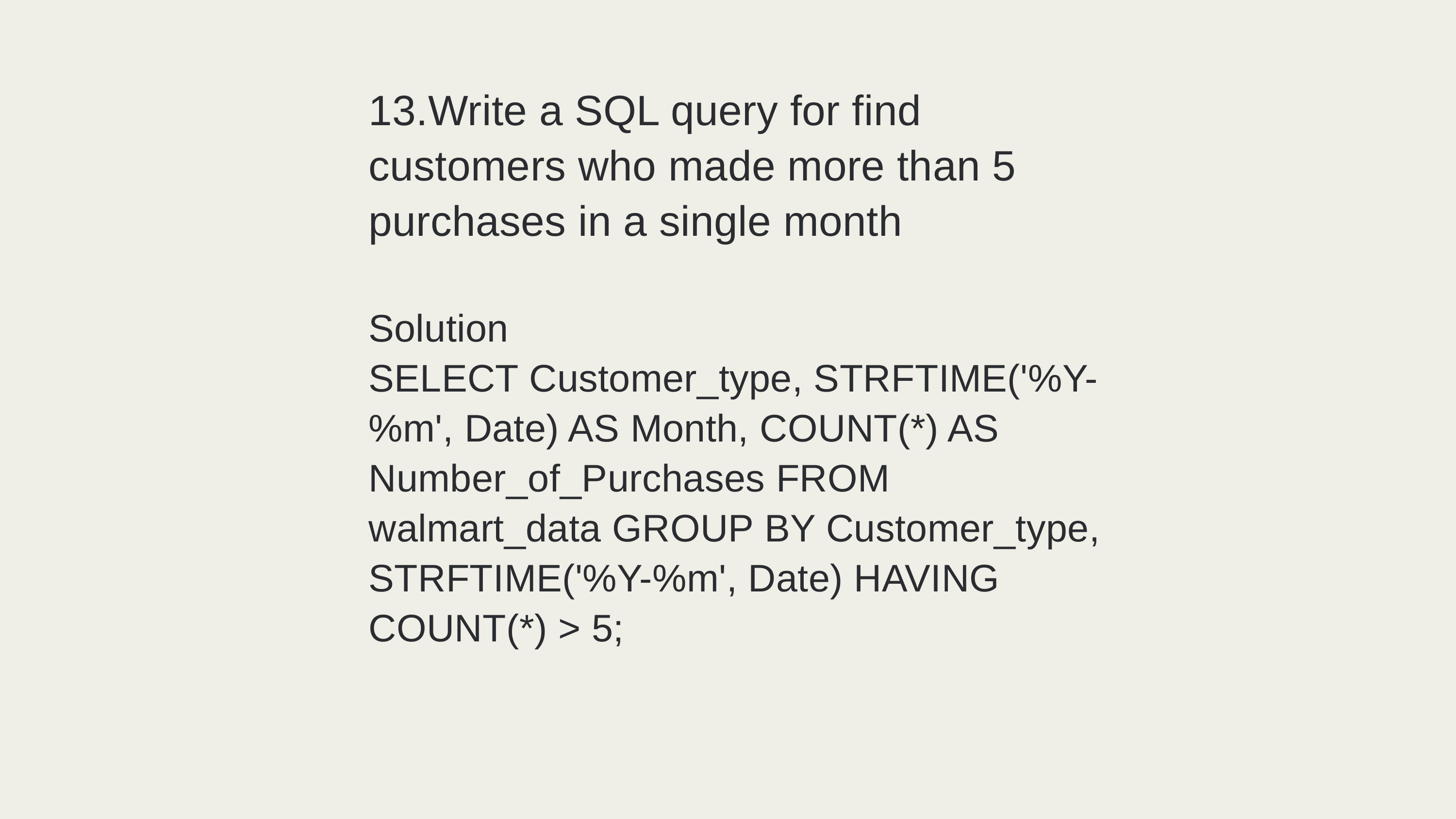

13.Write a SQL query for find customers who made more than 5 purchases in a single month

Solution
SELECT Customer_type, STRFTIME('%Y-%m', Date) AS Month, COUNT(*) AS Number_of_Purchases FROM walmart_data GROUP BY Customer_type, STRFTIME('%Y-%m', Date) HAVING COUNT(*) > 5;